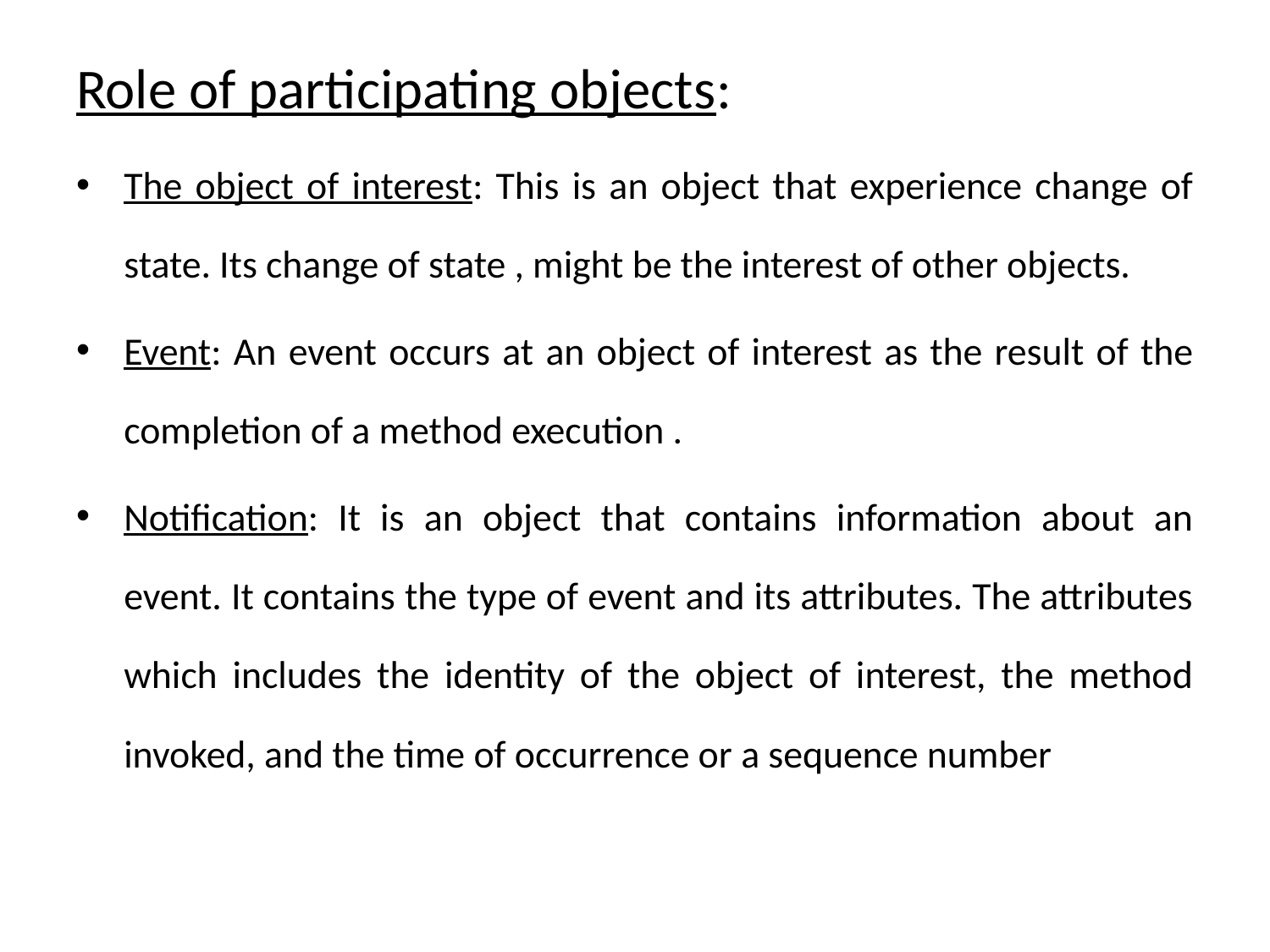

Role of participating objects:
The object of interest: This is an object that experience change of state. Its change of state , might be the interest of other objects.
Event: An event occurs at an object of interest as the result of the completion of a method execution .
Notification: It is an object that contains information about an event. It contains the type of event and its attributes. The attributes which includes the identity of the object of interest, the method invoked, and the time of occurrence or a sequence number